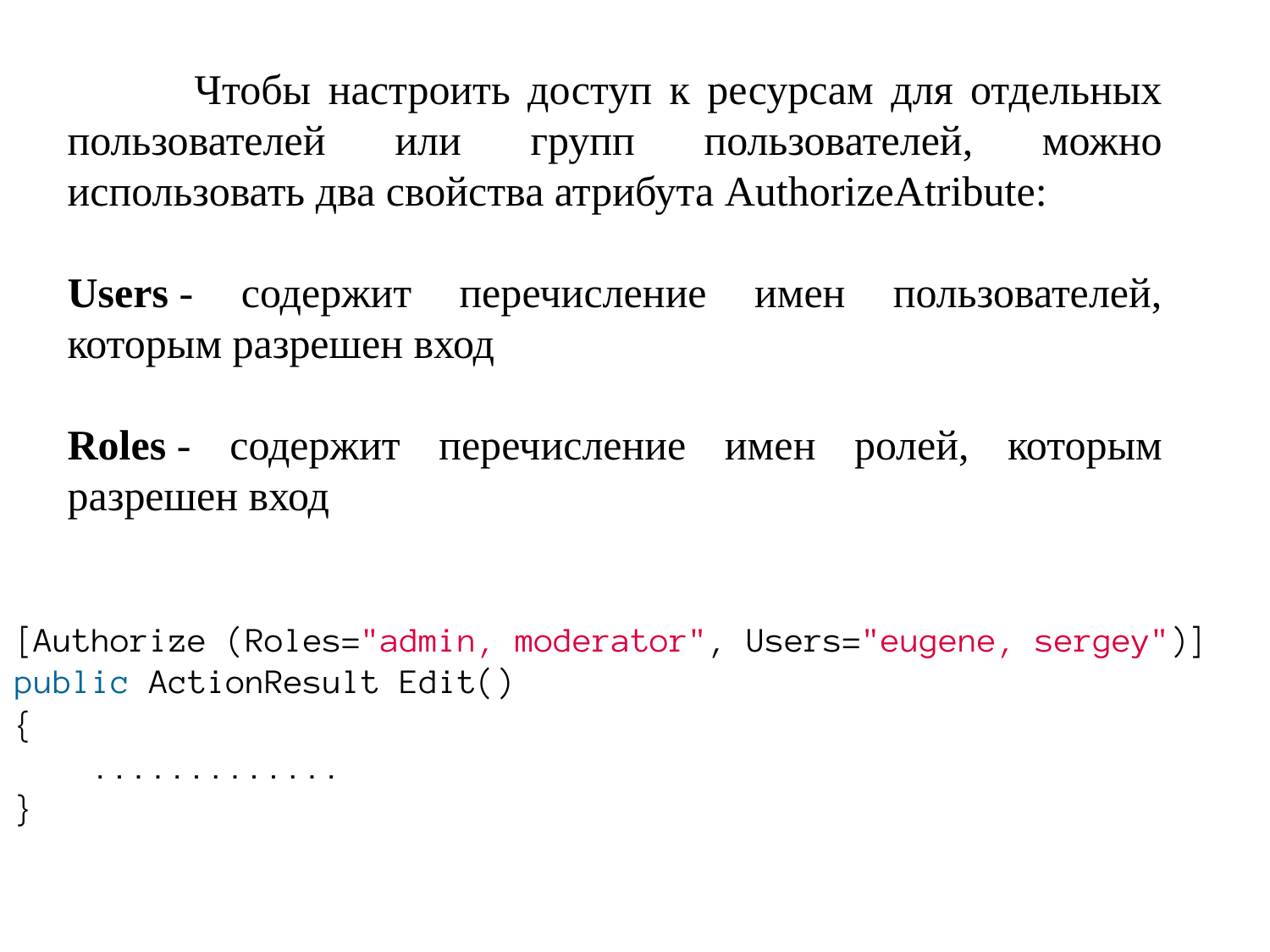

Чтобы настроить доступ к ресурсам для отдельных пользователей или групп пользователей, можно использовать два свойства атрибута AuthorizeAtribute:

Users - содержит перечисление имен пользователей, которым разрешен вход

Roles - содержит перечисление имен ролей, которым разрешен вход

[Authorize (Roles="admin, moderator", Users="eugene, sergey")]
public ActionResult Edit()
{
    .............
}